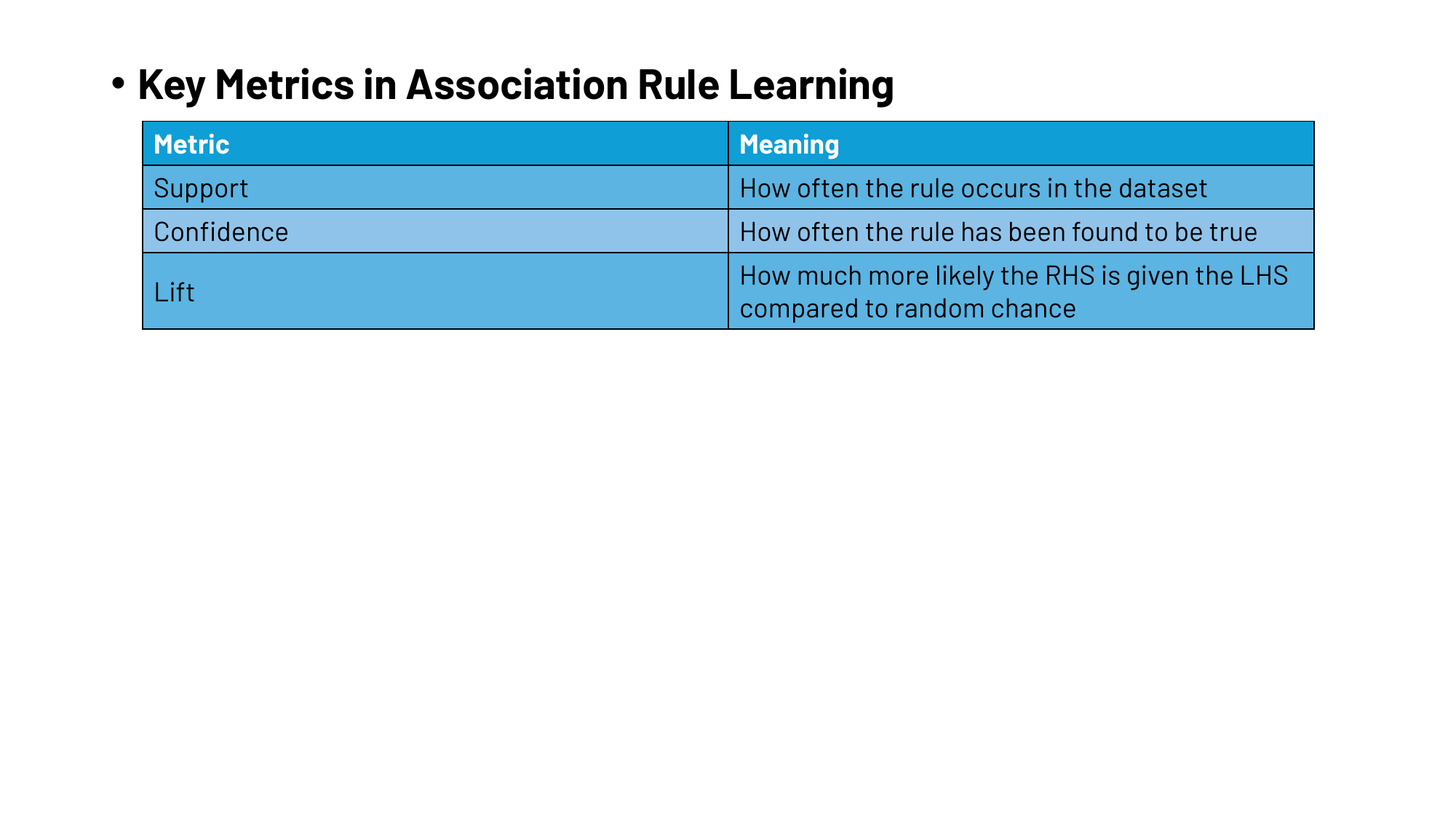

Key Metrics in Association Rule Learning

| Metric | Meaning |
| --- | --- |
| Support | How often the rule occurs in the dataset |
| Confidence | How often the rule has been found to be true |
| Lift | How much more likely the RHS is given the LHS compared to random chance |